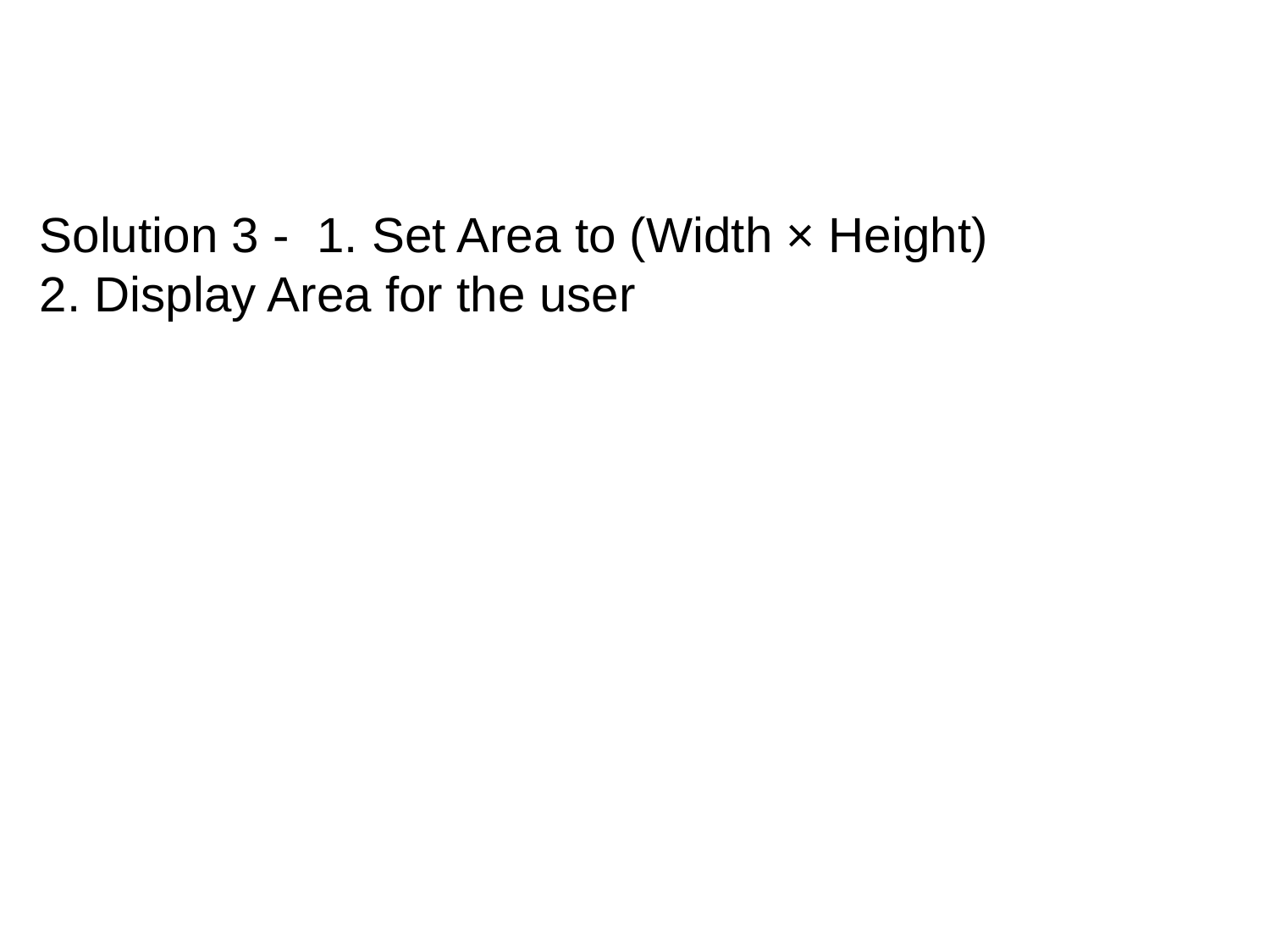

#
Solution 3 -  1. Set Area to (Width × Height)
2. Display Area for the user